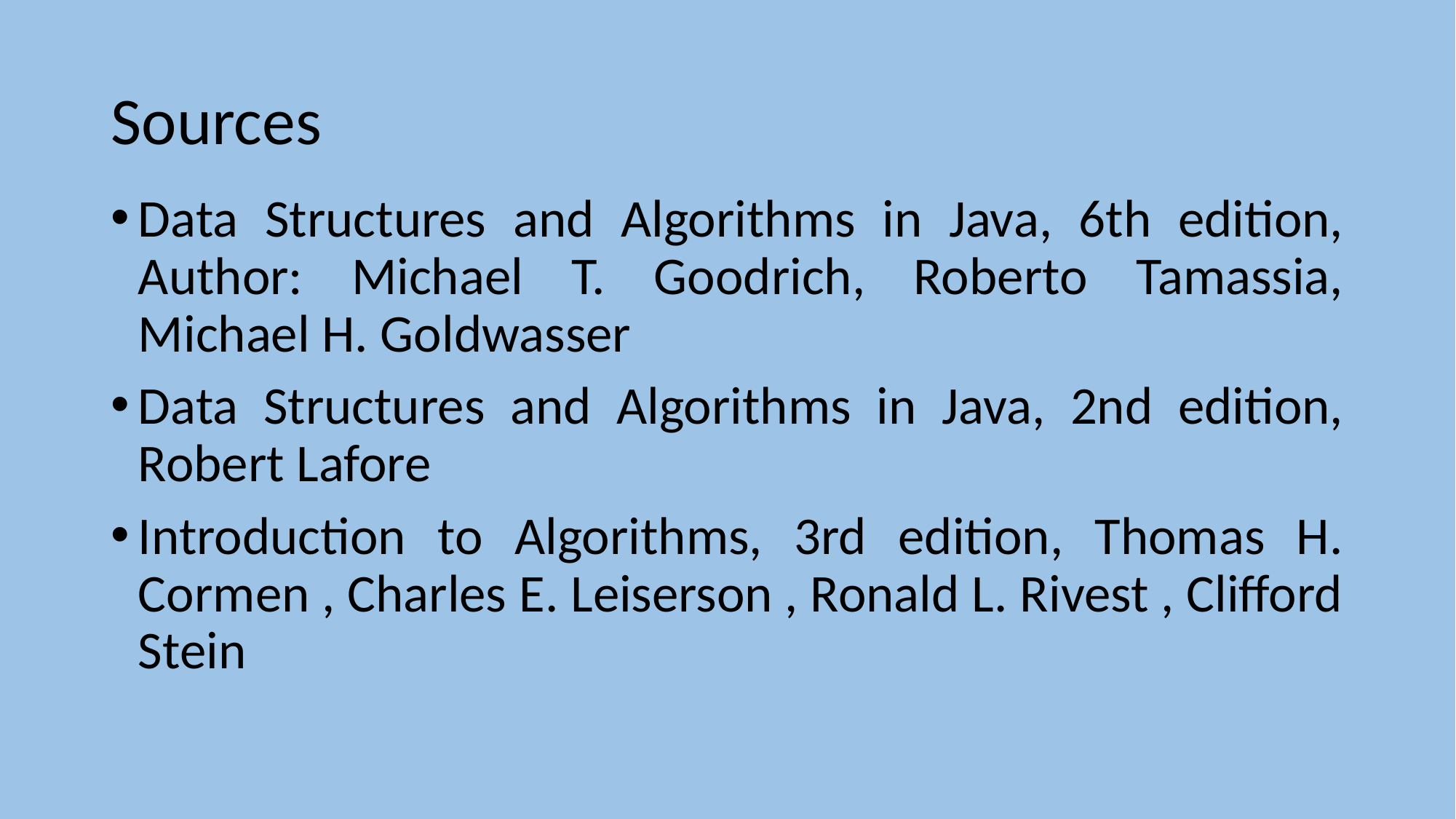

# Sources
Data Structures and Algorithms in Java, 6th edition, Author: Michael T. Goodrich, Roberto Tamassia, Michael H. Goldwasser
Data Structures and Algorithms in Java, 2nd edition, Robert Lafore
Introduction to Algorithms, 3rd edition, Thomas H. Cormen , Charles E. Leiserson , Ronald L. Rivest , Clifford Stein